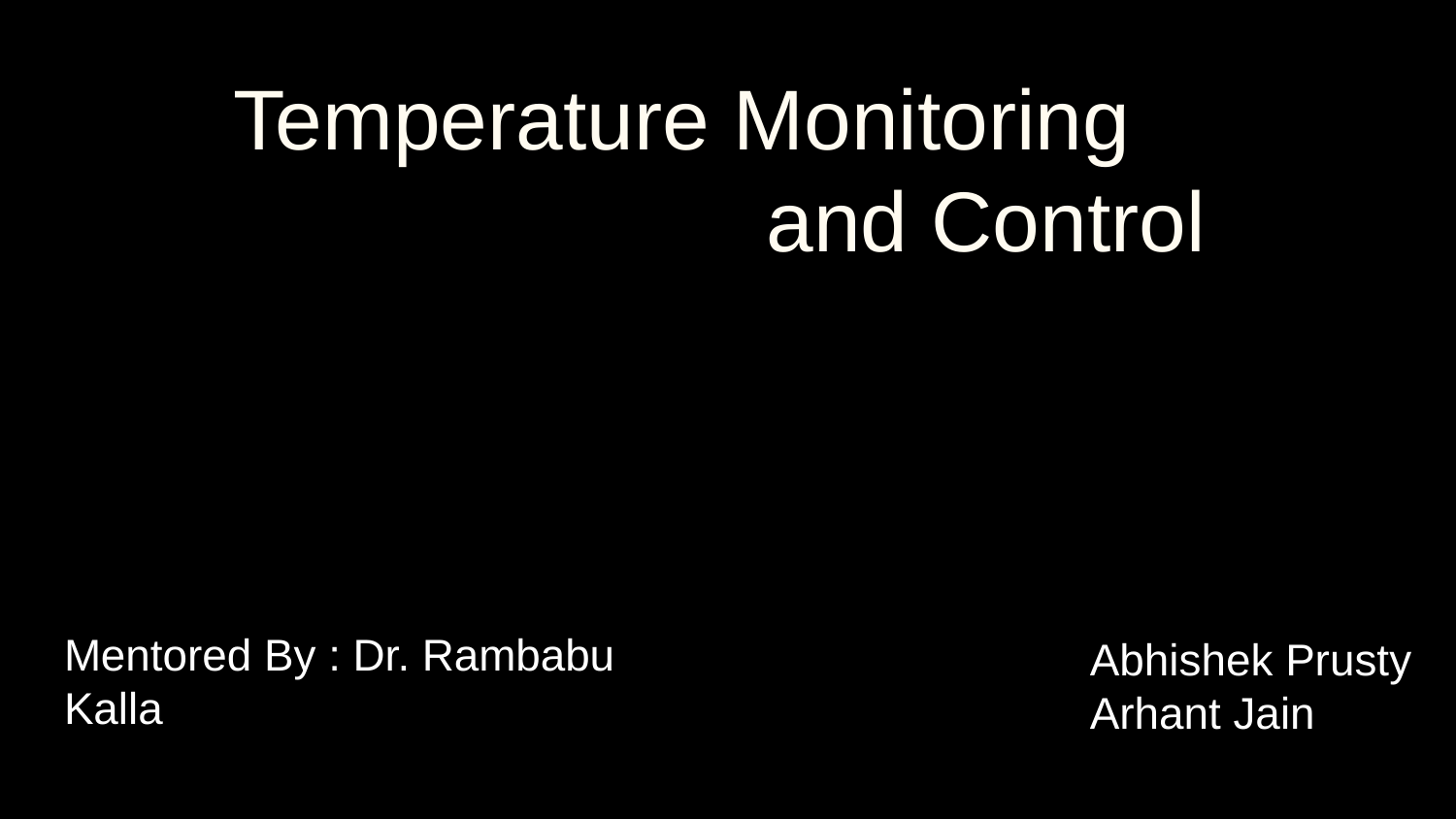

# Temperature Monitoring
       				 and Control

Mentored By : Dr. Rambabu Kalla
Abhishek Prusty
Arhant Jain